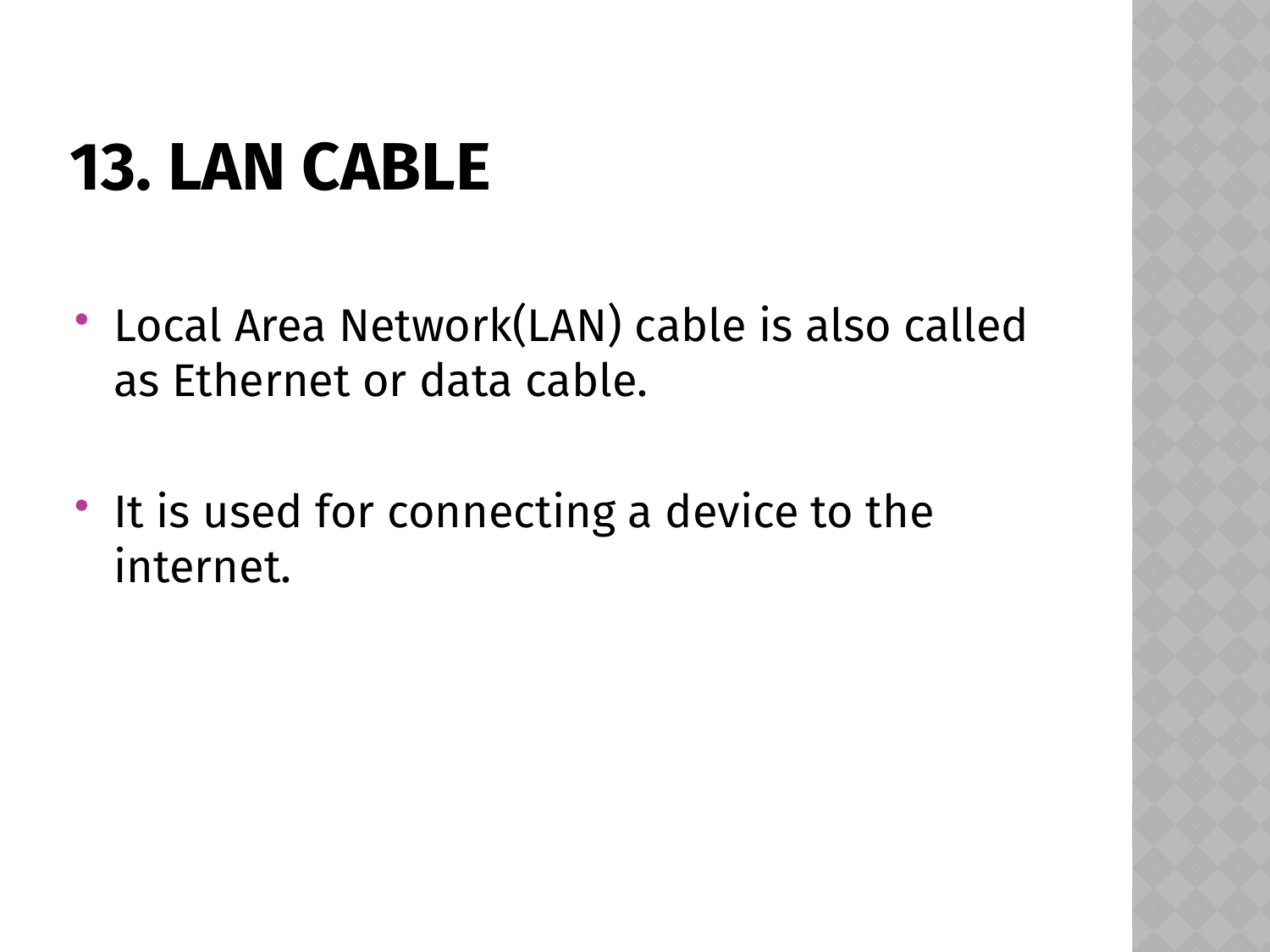

# 13. Lan cable

Local Area Network(LAN) cable is also called as Ethernet or data cable.

It is used for connecting a device to the internet.